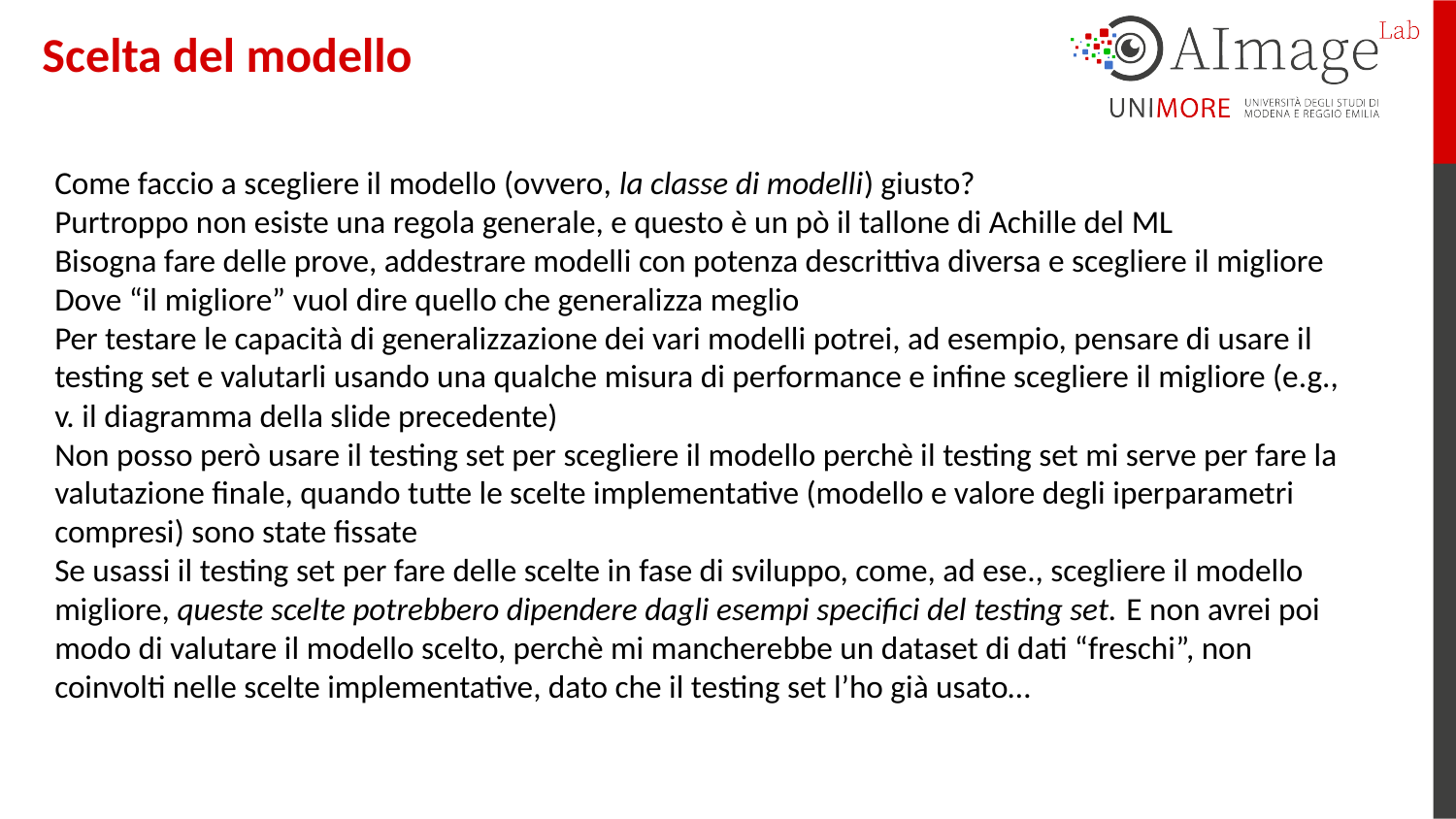

Scelta del modello
Come faccio a scegliere il modello (ovvero, la classe di modelli) giusto?
Purtroppo non esiste una regola generale, e questo è un pò il tallone di Achille del ML
Bisogna fare delle prove, addestrare modelli con potenza descrittiva diversa e scegliere il migliore
Dove “il migliore” vuol dire quello che generalizza meglio
Per testare le capacità di generalizzazione dei vari modelli potrei, ad esempio, pensare di usare il testing set e valutarli usando una qualche misura di performance e infine scegliere il migliore (e.g., v. il diagramma della slide precedente)
Non posso però usare il testing set per scegliere il modello perchè il testing set mi serve per fare la valutazione finale, quando tutte le scelte implementative (modello e valore degli iperparametri compresi) sono state fissate
Se usassi il testing set per fare delle scelte in fase di sviluppo, come, ad ese., scegliere il modello migliore, queste scelte potrebbero dipendere dagli esempi specifici del testing set. E non avrei poi modo di valutare il modello scelto, perchè mi mancherebbe un dataset di dati “freschi”, non coinvolti nelle scelte implementative, dato che il testing set l’ho già usato…